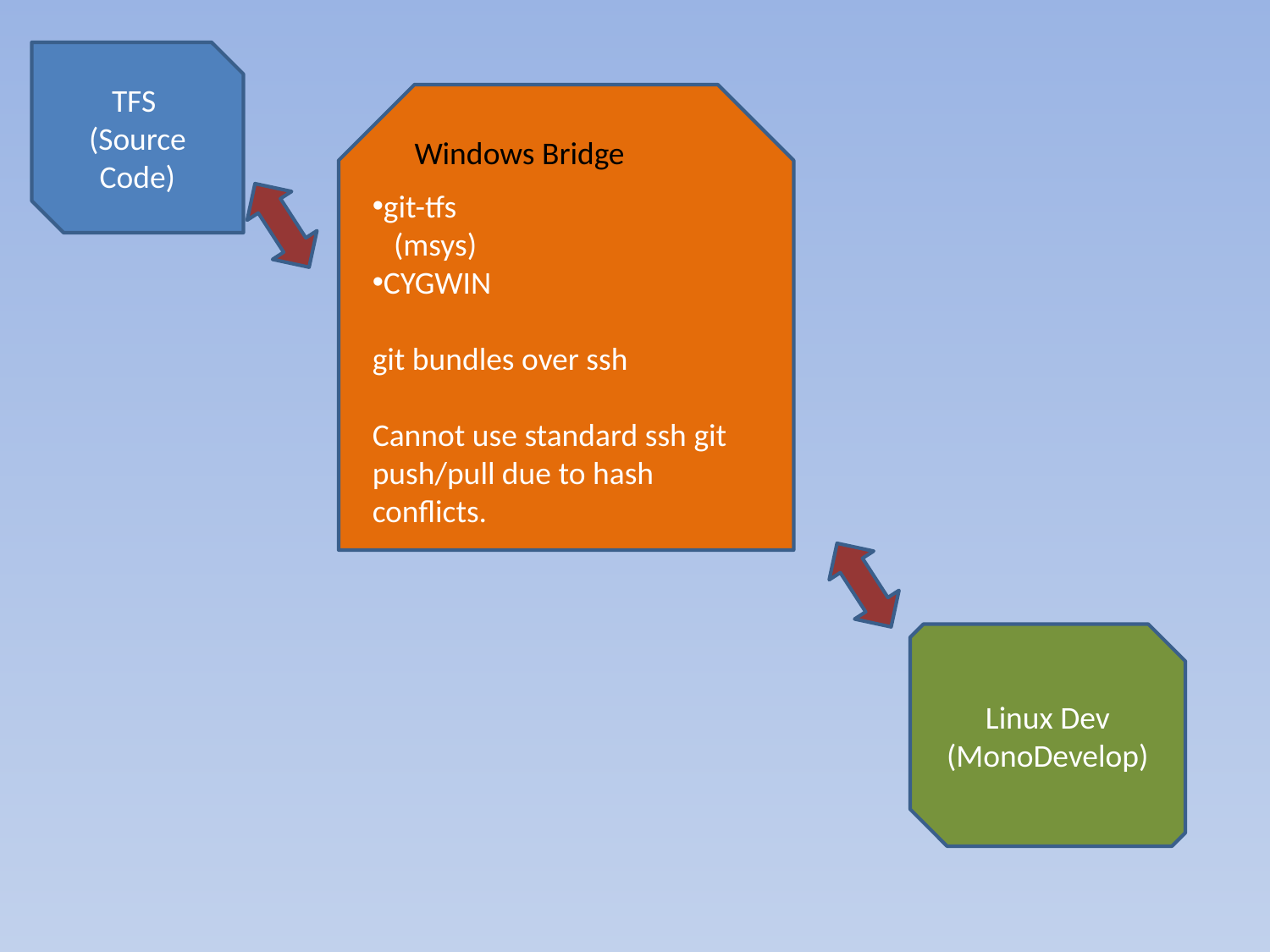

TFS
(Source Code)

Windows Bridge

git-tfs
   (msys)
CYGWIN

git bundles over ssh

Cannot use standard ssh git push/pull due to hash conflicts.

Linux Dev (MonoDevelop)